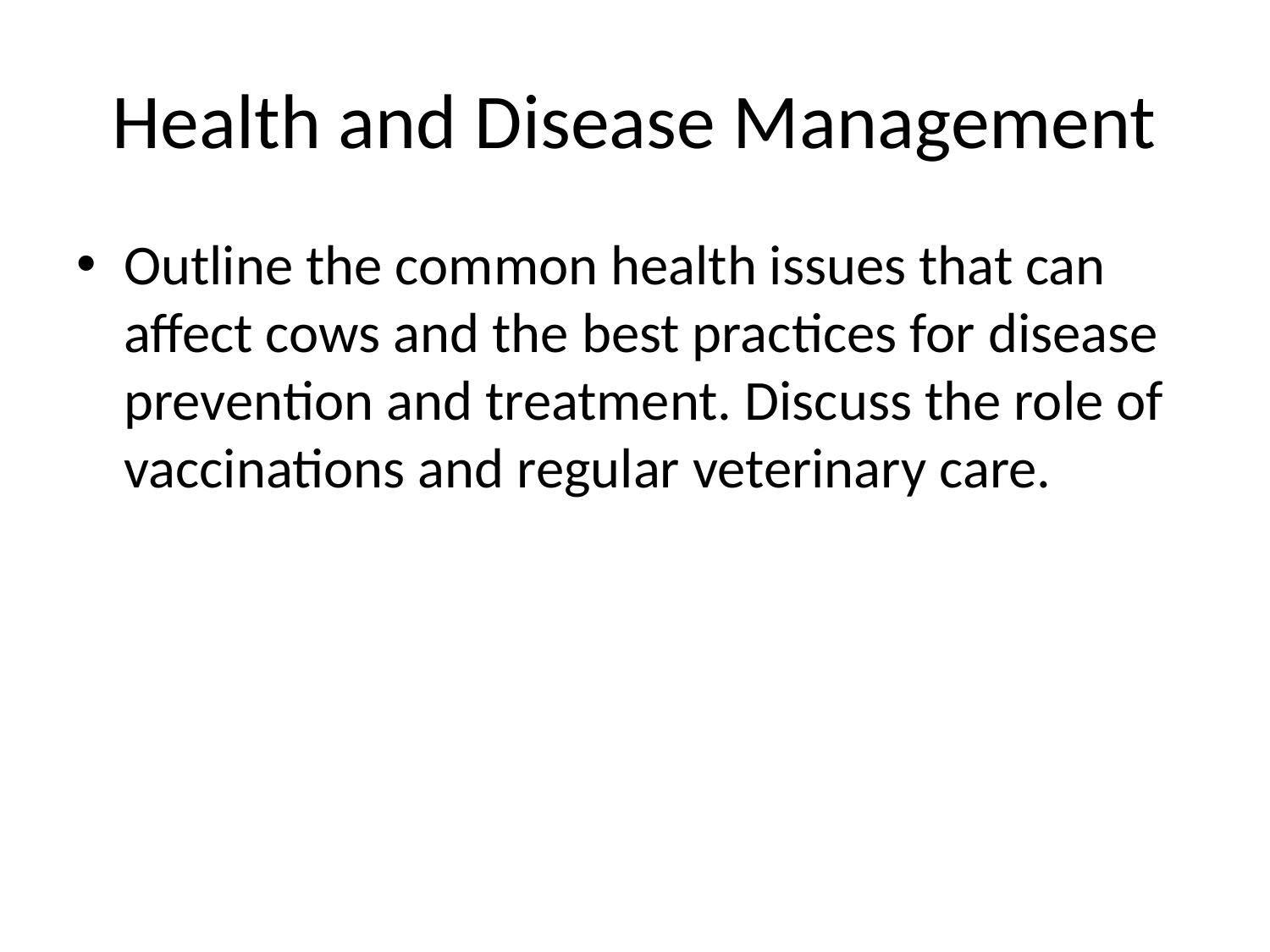

# Health and Disease Management
Outline the common health issues that can affect cows and the best practices for disease prevention and treatment. Discuss the role of vaccinations and regular veterinary care.